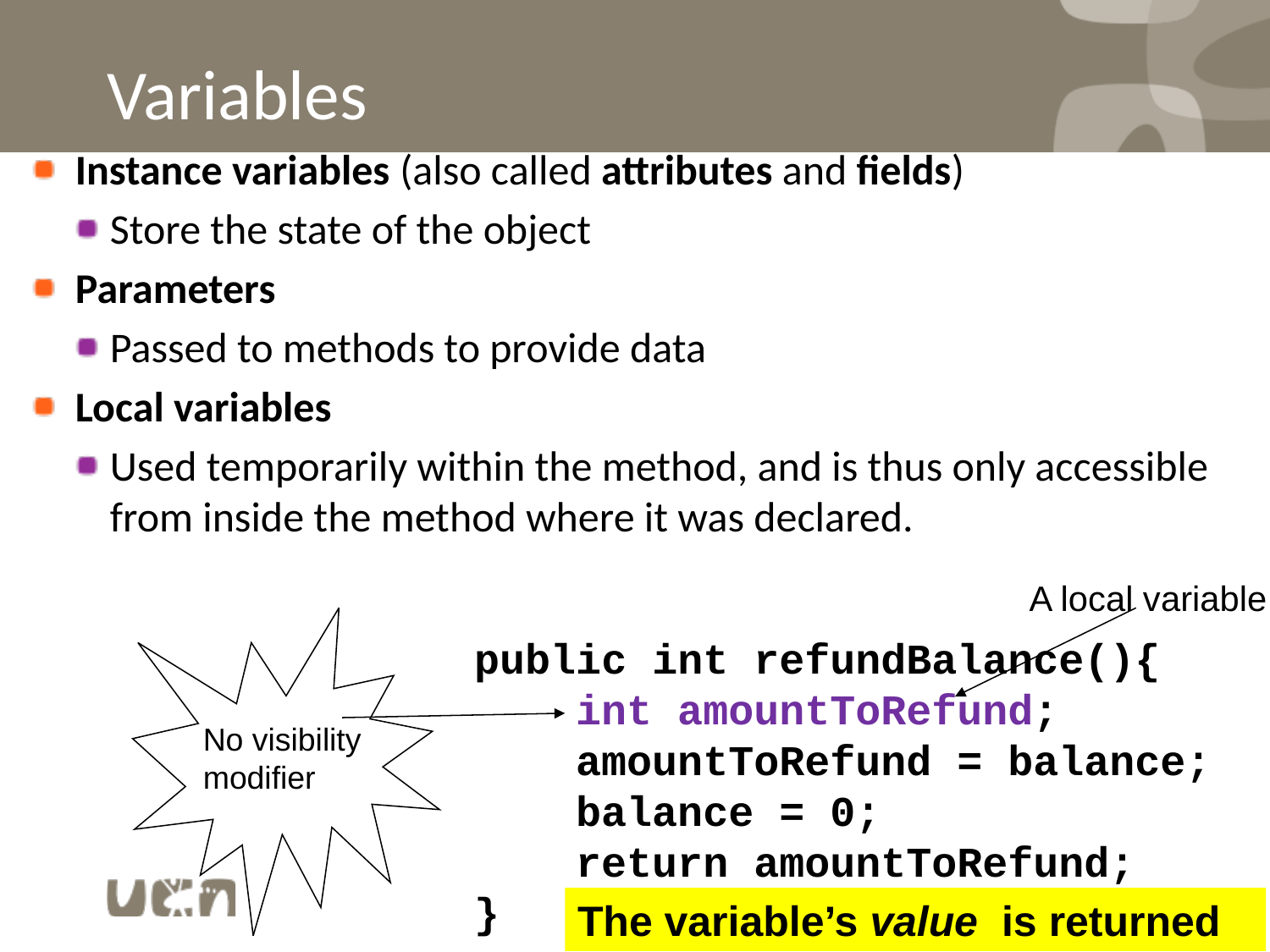

# Variables
Instance variables (also called attributes and fields)
Store the state of the object
Parameters
Passed to methods to provide data
Local variables
Used temporarily within the method, and is thus only accessible from inside the method where it was declared.

A local variable

public int refundBalance(){
    int amountToRefund;
    amountToRefund = balance;
    balance = 0;
    return amountToRefund;
}
No visibility
modifier

8
The variable’s value  is returned